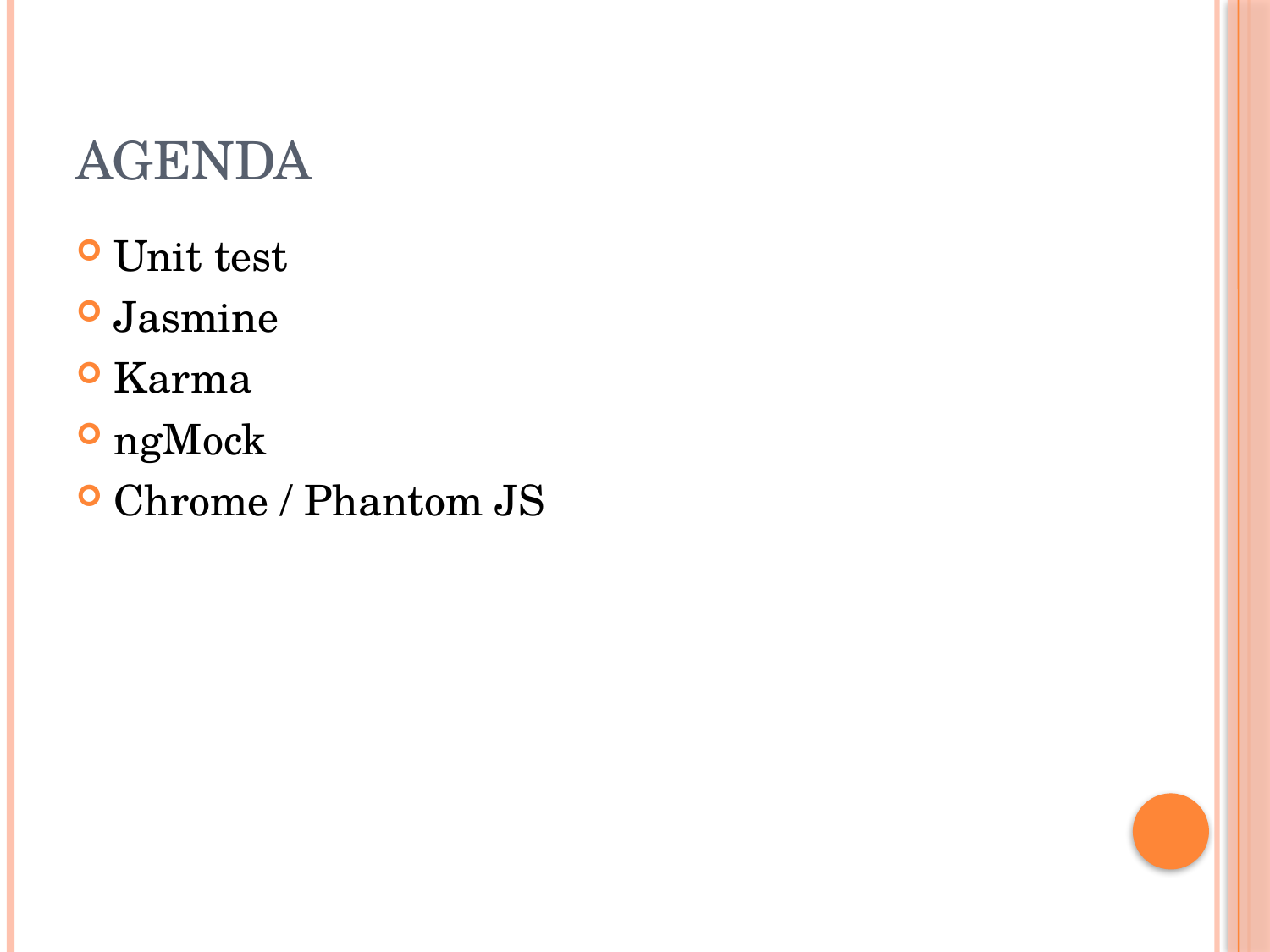

# AGENDA
Unit test
Jasmine
Karma
ngMock
Chrome / Phantom JS